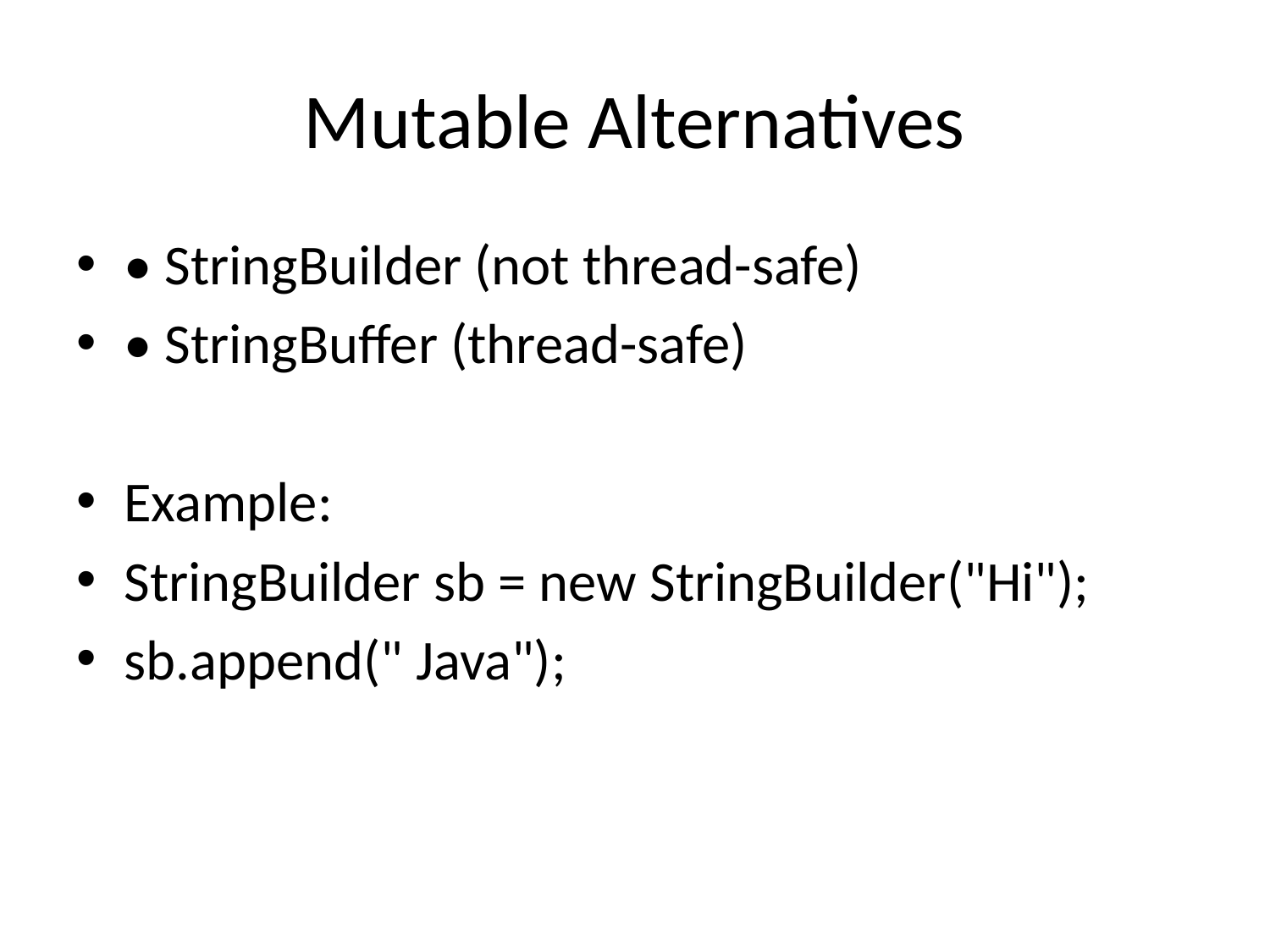

# Mutable Alternatives
• StringBuilder (not thread-safe)
• StringBuffer (thread-safe)

Example:
StringBuilder sb = new StringBuilder("Hi");
sb.append(" Java");